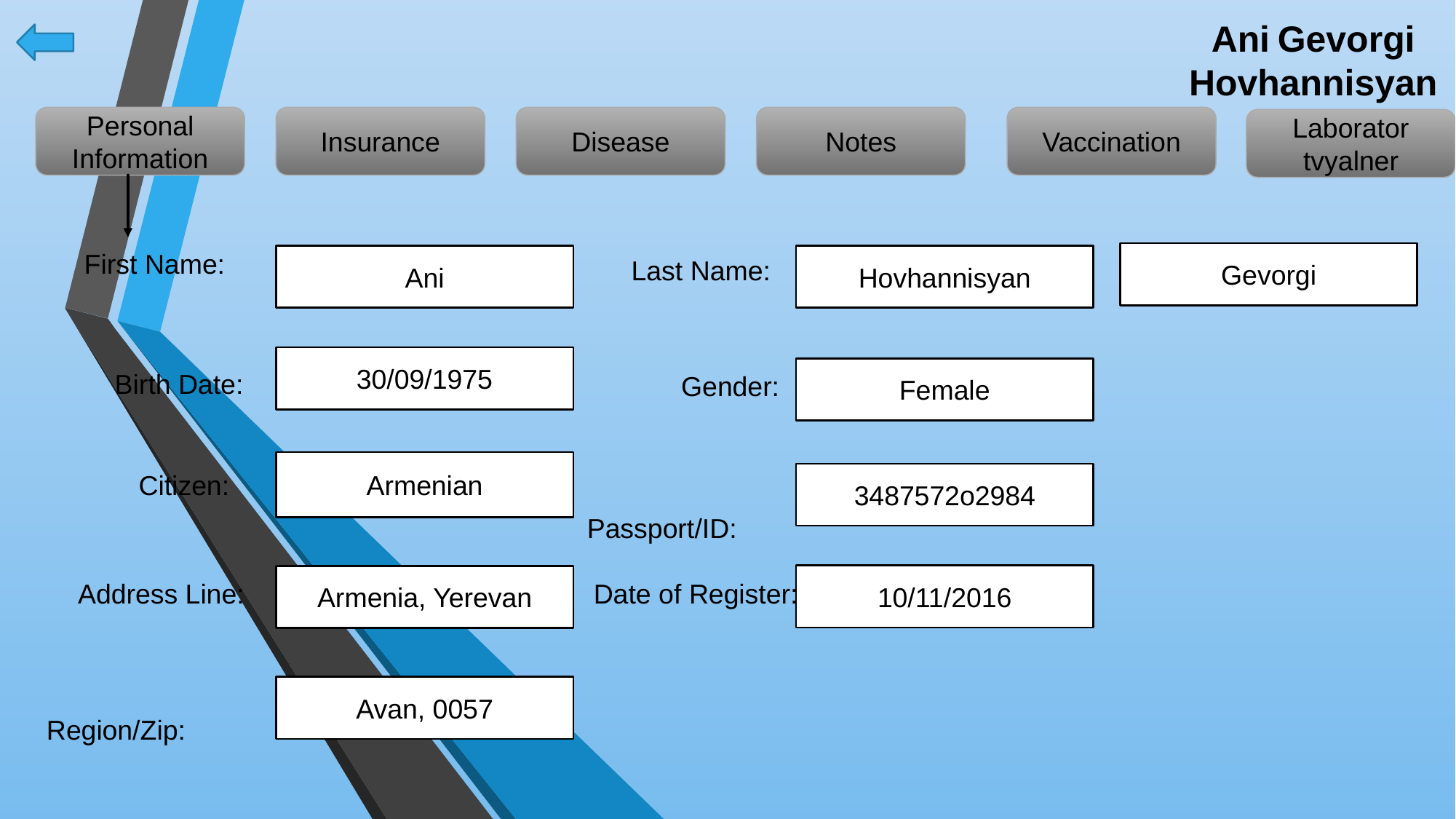

Ani Gevorgi Hovhannisyan

Personal Information
Insurance
Disease
Notes
Vaccination
Laborator tvyalner
First Name:
Gevorgi
Ani
Hovhannisyan
Last Name:
30/09/1975
Female
    Birth Date:
       Gender:
Armenian
Citizen:
3487572o2984
       Passport/ID:
10/11/2016
Armenia, Yerevan
Address Line:
Date of Register:
	Region/Zip:
Avan, 0057